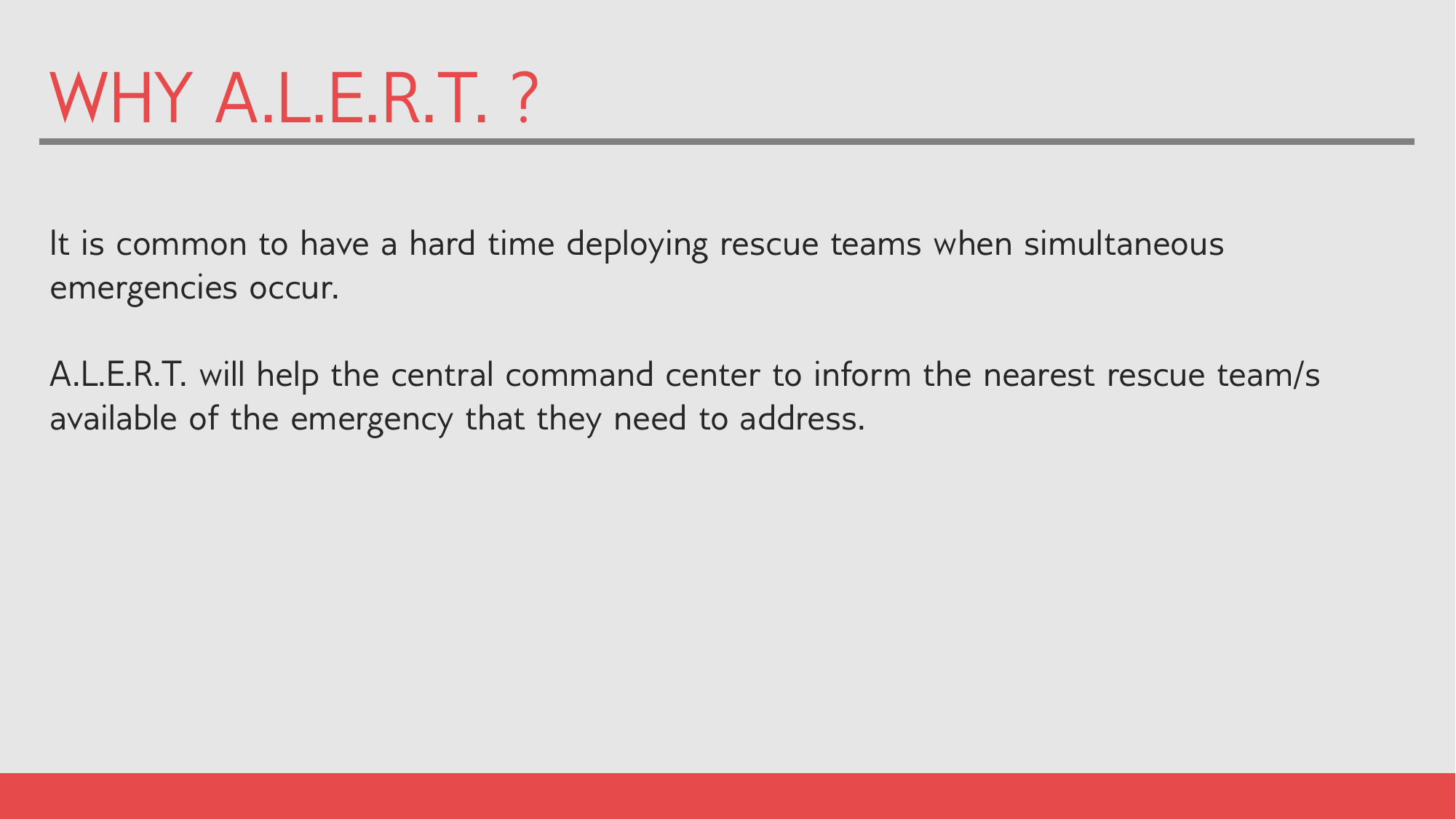

WHY A.L.E.R.T. ?
It is common to have a hard time deploying rescue teams when simultaneous emergencies occur.

A.L.E.R.T. will help the central command center to inform the nearest rescue team/s available of the emergency that they need to address.